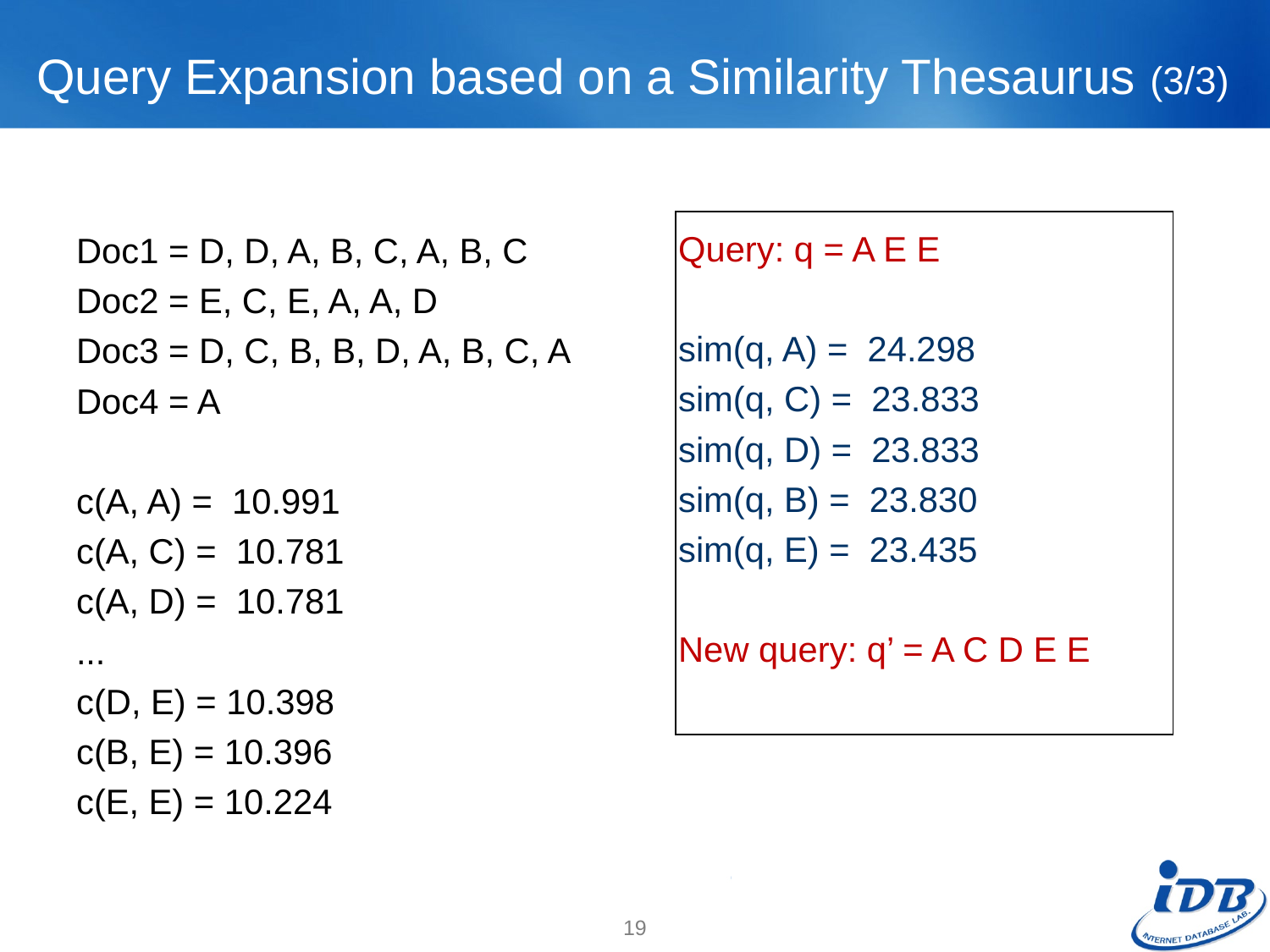

# Query Expansion based on a Similarity Thesaurus (3/3)
Query: q = A E E

sim(q, A) =  24.298
sim(q, C) =  23.833
sim(q, D) =  23.833
sim(q, B) =  23.830
sim(q, E) =  23.435

New query: q’ = A C D E E

Doc1 = D, D, A, B, C, A, B, C
Doc2 = E, C, E, A, A, D
Doc3 = D, C, B, B, D, A, B, C, A
Doc4 = A

c(A, A) =  10.991
c(A, C) =  10.781
c(A, D) =  10.781
...
c(D, E) = 10.398
c(B, E) = 10.396
c(E, E) = 10.224

19